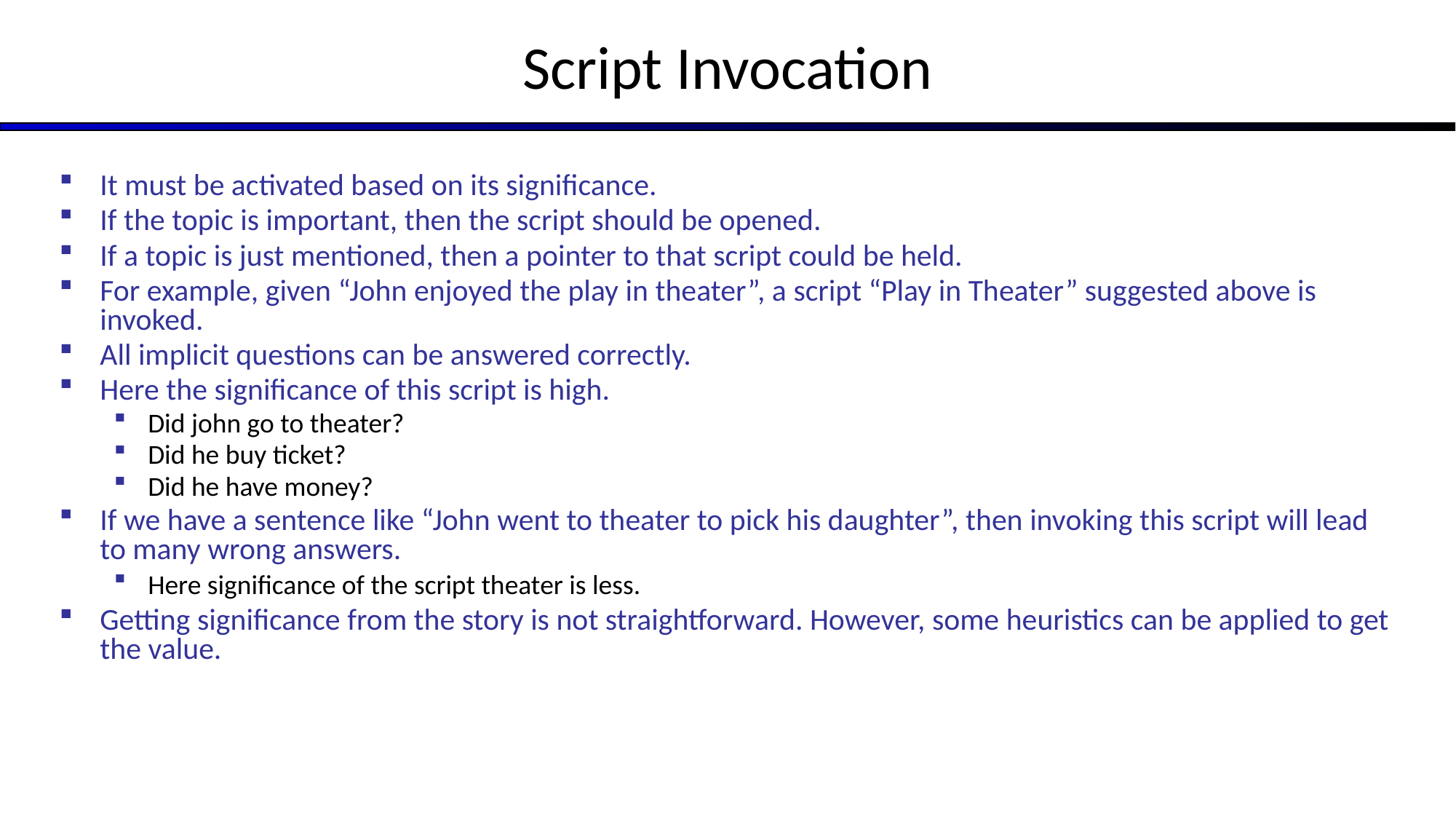

Script Invocation
It must be activated based on its significance.
If the topic is important, then the script should be opened.
If a topic is just mentioned, then a pointer to that script could be held.
For example, given “John enjoyed the play in theater”, a script “Play in Theater” suggested above is invoked.
All implicit questions can be answered correctly.
Here the significance of this script is high.
Did john go to theater?
Did he buy ticket?
Did he have money?
If we have a sentence like “John went to theater to pick his daughter”, then invoking this script will lead to many wrong answers.
Here significance of the script theater is less.
Getting significance from the story is not straightforward. However, some heuristics can be applied to get the value.